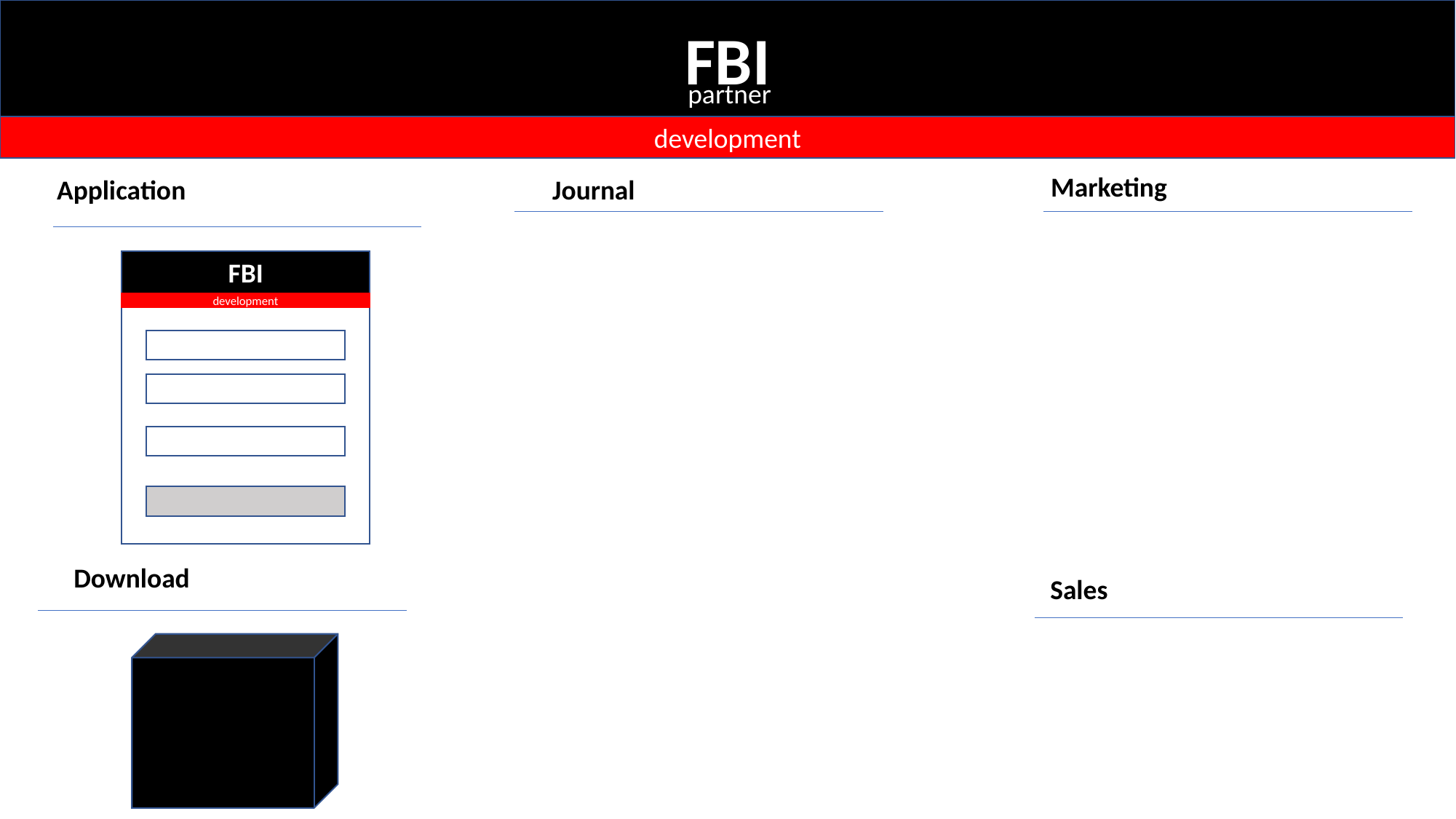

FBI
partner
development
Marketing
Application
Journal

FBI
development

Download
Sales